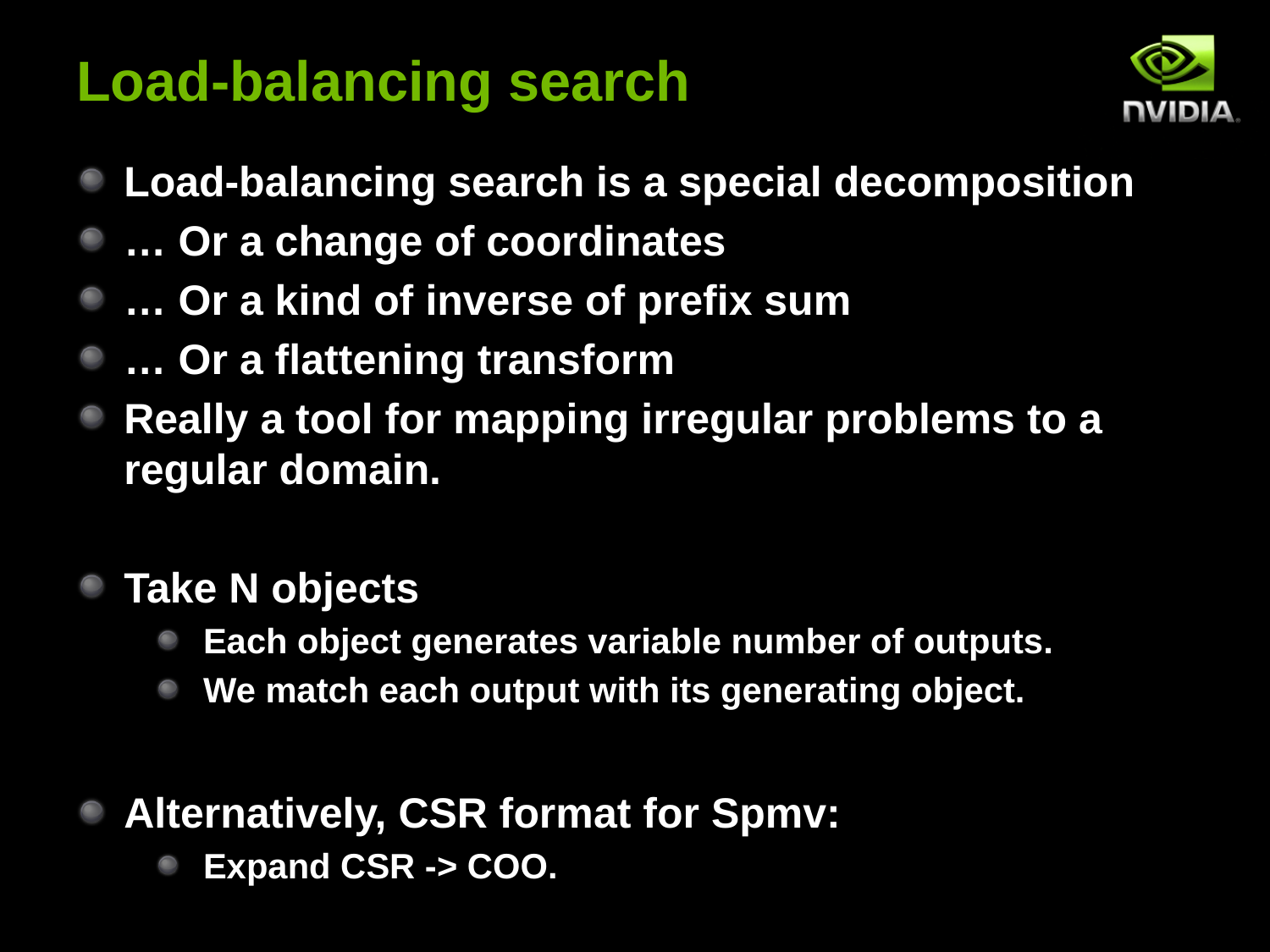

# Load-balancing search
Load-balancing search is a special decomposition
… Or a change of coordinates
… Or a kind of inverse of prefix sum
… Or a flattening transform
Really a tool for mapping irregular problems to a regular domain.

Take N objects
Each object generates variable number of outputs.
We match each output with its generating object.

Alternatively, CSR format for Spmv:
Expand CSR -> COO.